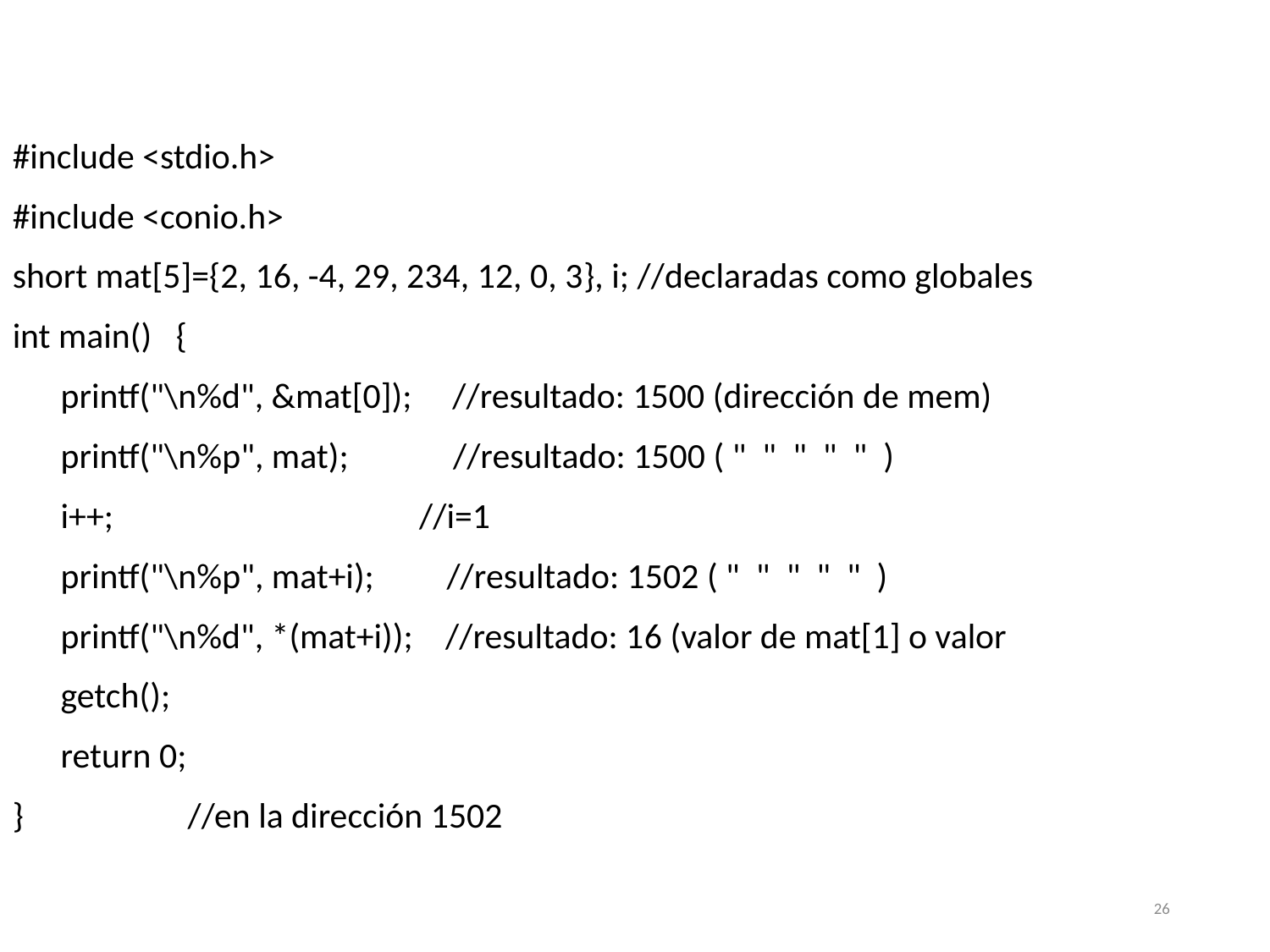

#include <stdio.h>
#include <conio.h>
short mat[5]={2, 16, -4, 29, 234, 12, 0, 3}, i; //declaradas como globales
int main()   {
      printf("\n%d", &mat[0]);     //resultado: 1500 (dirección de mem)
      printf("\n%p", mat);             //resultado: 1500 ( "  "  "  "  "  )
      i++;                                      //i=1
      printf("\n%p", mat+i);         //resultado: 1502 ( "  "  "  "  "  )
      printf("\n%d", *(mat+i));    //resultado: 16 (valor de mat[1] o valor
      getch();
      return 0;
}             	      //en la dirección 1502

26